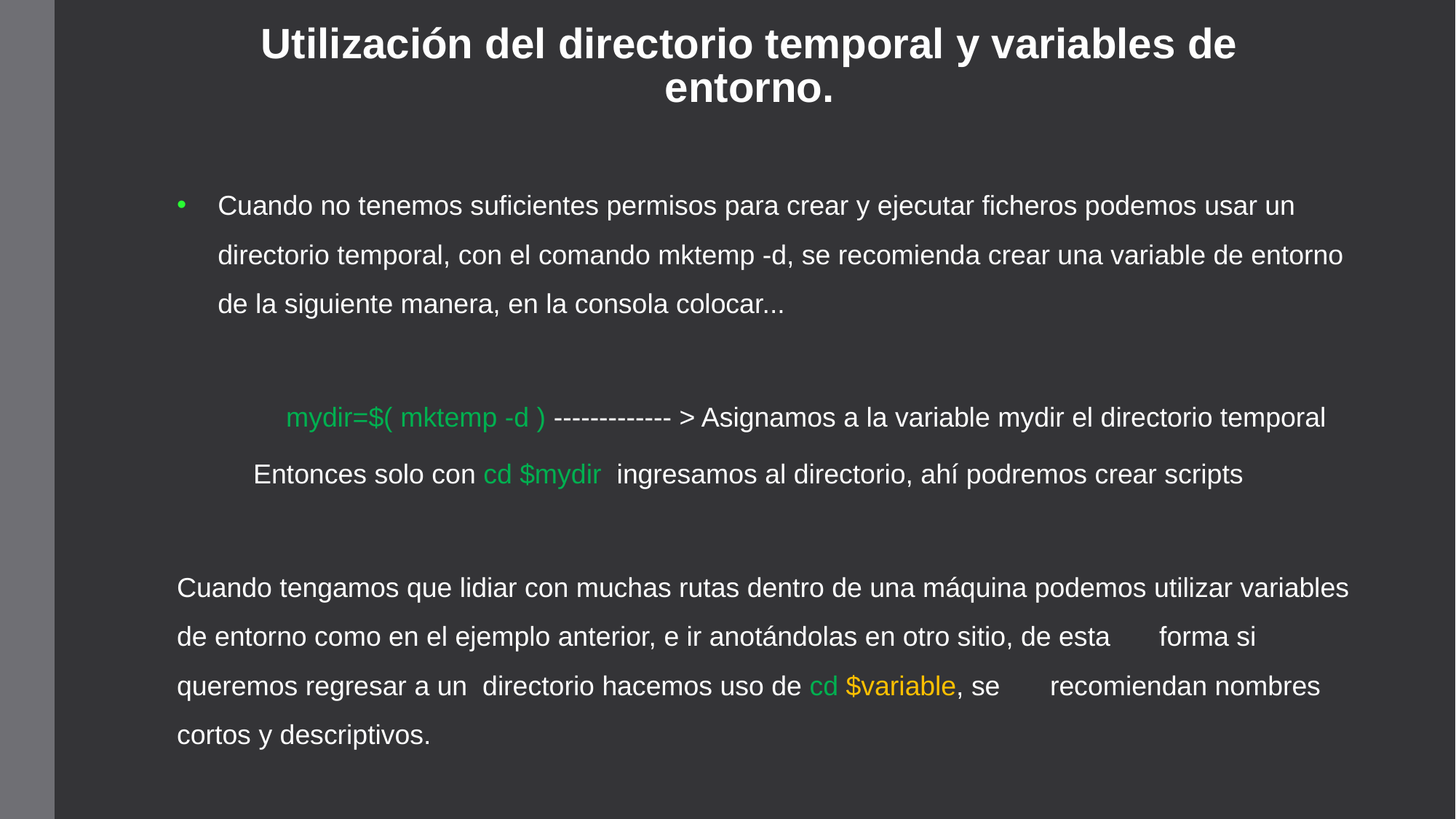

# Utilización del directorio temporal y variables de entorno.

Cuando no tenemos suficientes permisos para crear y ejecutar ficheros podemos usar un directorio temporal, con el comando mktemp -d, se recomienda crear una variable de entorno de la siguiente manera, en la consola colocar...

	mydir=$( mktemp -d ) ------------- > Asignamos a la variable mydir el directorio temporal
          Entonces solo con cd $mydir  ingresamos al directorio, ahí podremos crear scripts

Cuando tengamos que lidiar con muchas rutas dentro de una máquina podemos utilizar variables de entorno como en el ejemplo anterior, e ir anotándolas en otro sitio, de esta 	forma si queremos regresar a un  directorio hacemos uso de cd $variable, se 	recomiendan nombres cortos y descriptivos.